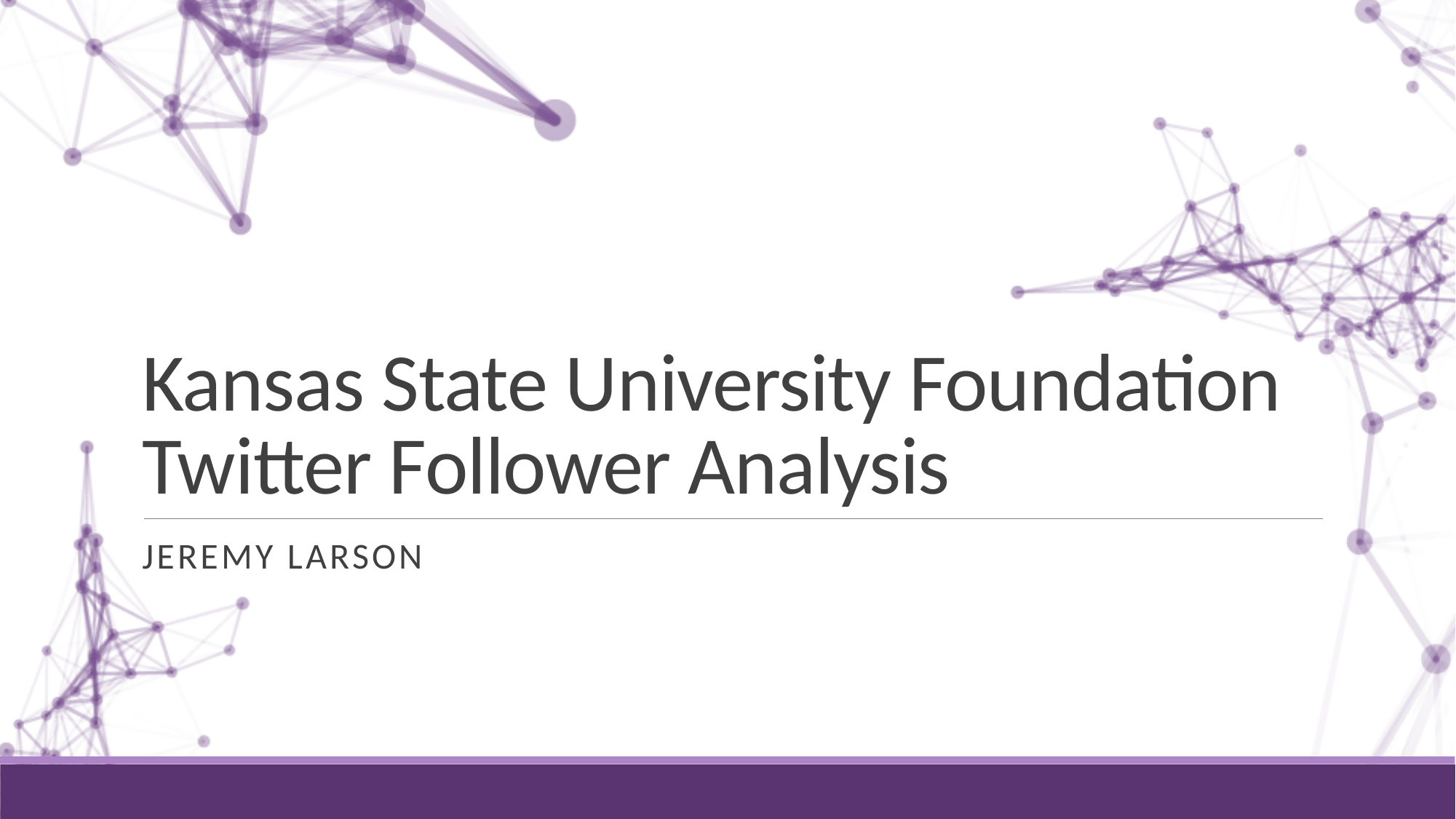

# Kansas State University Foundation Twitter Follower Analysis
Jeremy Larson